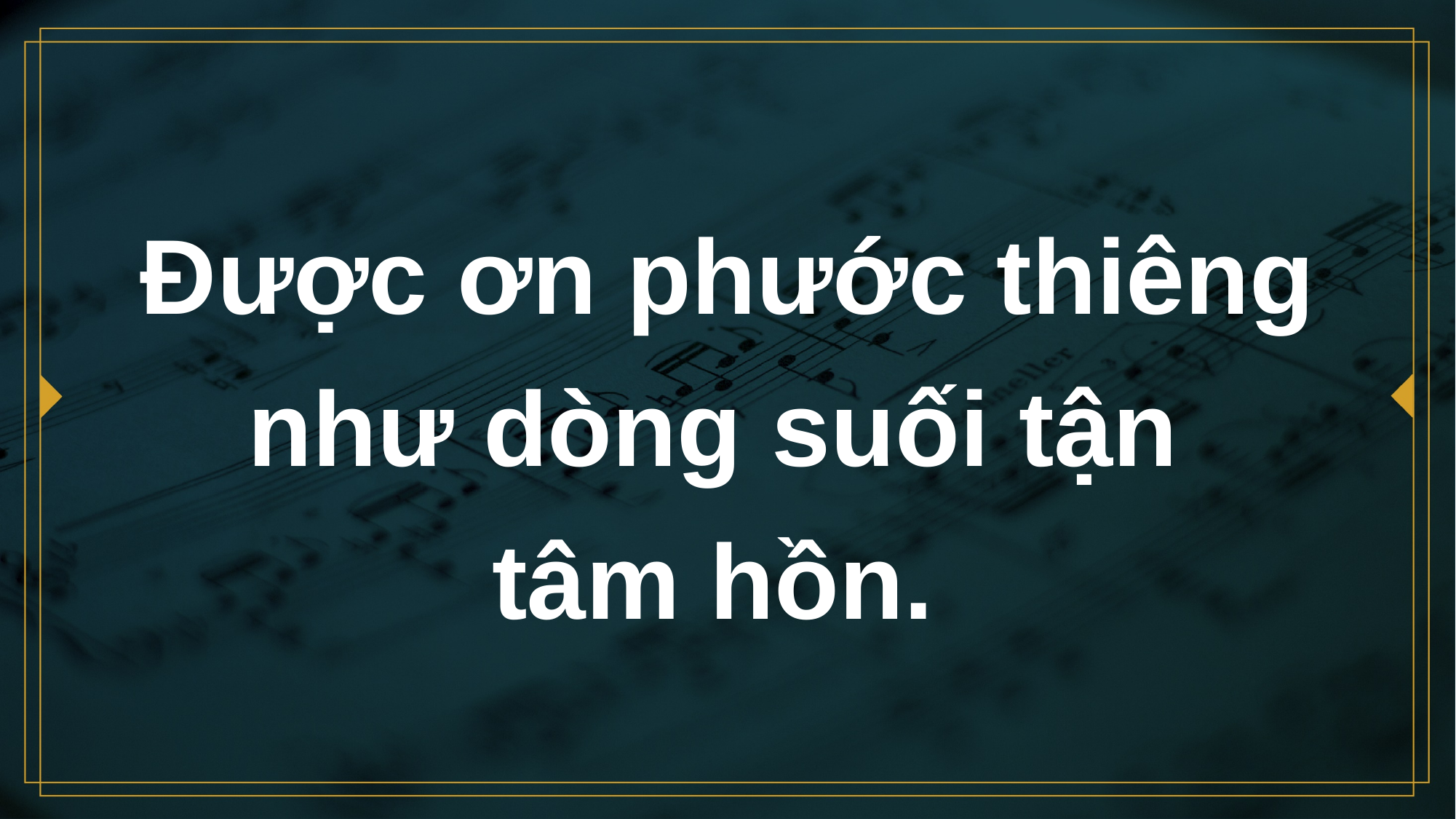

# Được ơn phước thiêng như dòng suối tận tâm hồn.